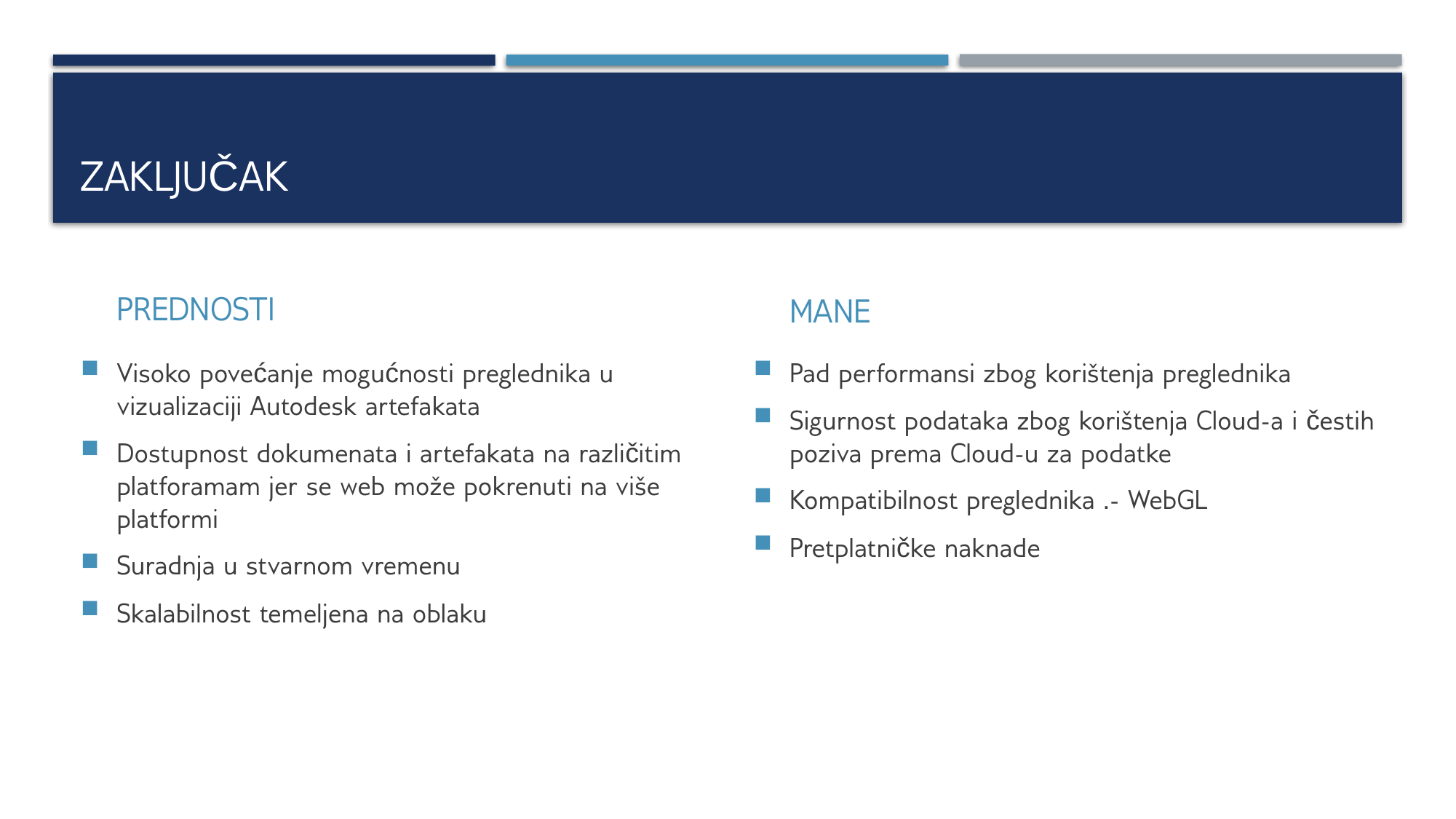

# ZAKLJUČAK
PREDNOSTI
MANE
Visoko povećanje mogućnosti preglednika u vizualizaciji Autodesk artefakata
Dostupnost dokumenata i artefakata na različitim platforamam jer se web može pokrenuti na više platformi
Suradnja u stvarnom vremenu
Skalabilnost temeljena na oblaku
Pad performansi zbog korištenja preglednika
Sigurnost podataka zbog korištenja Cloud-a i čestih poziva prema Cloud-u za podatke
Kompatibilnost preglednika .- WebGL
Pretplatničke naknade